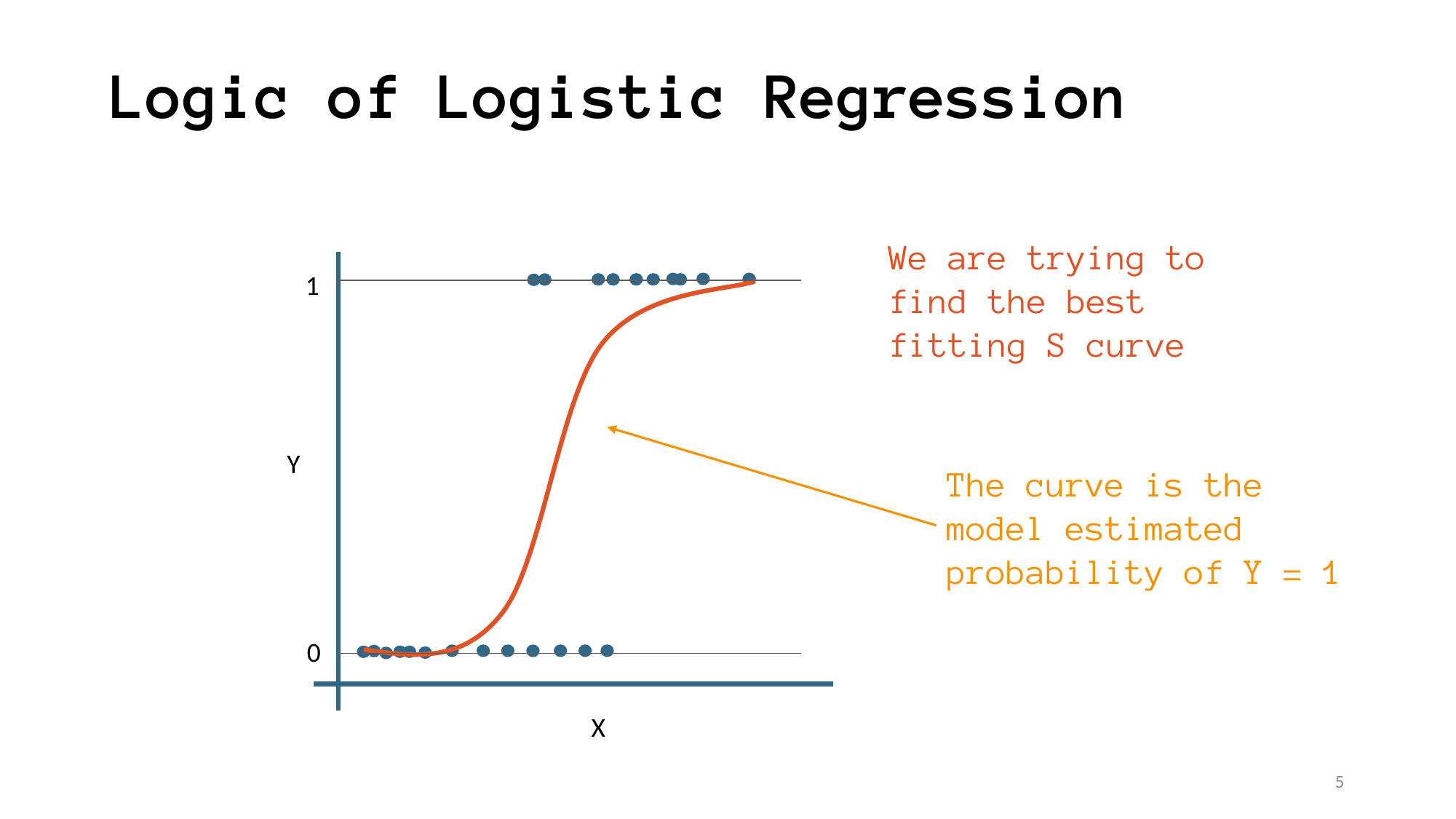

# Logic of Logistic Regression
We are trying to find the best fitting S curve
1

Y
The curve is the model estimated probability of Y = 1
0

X
5